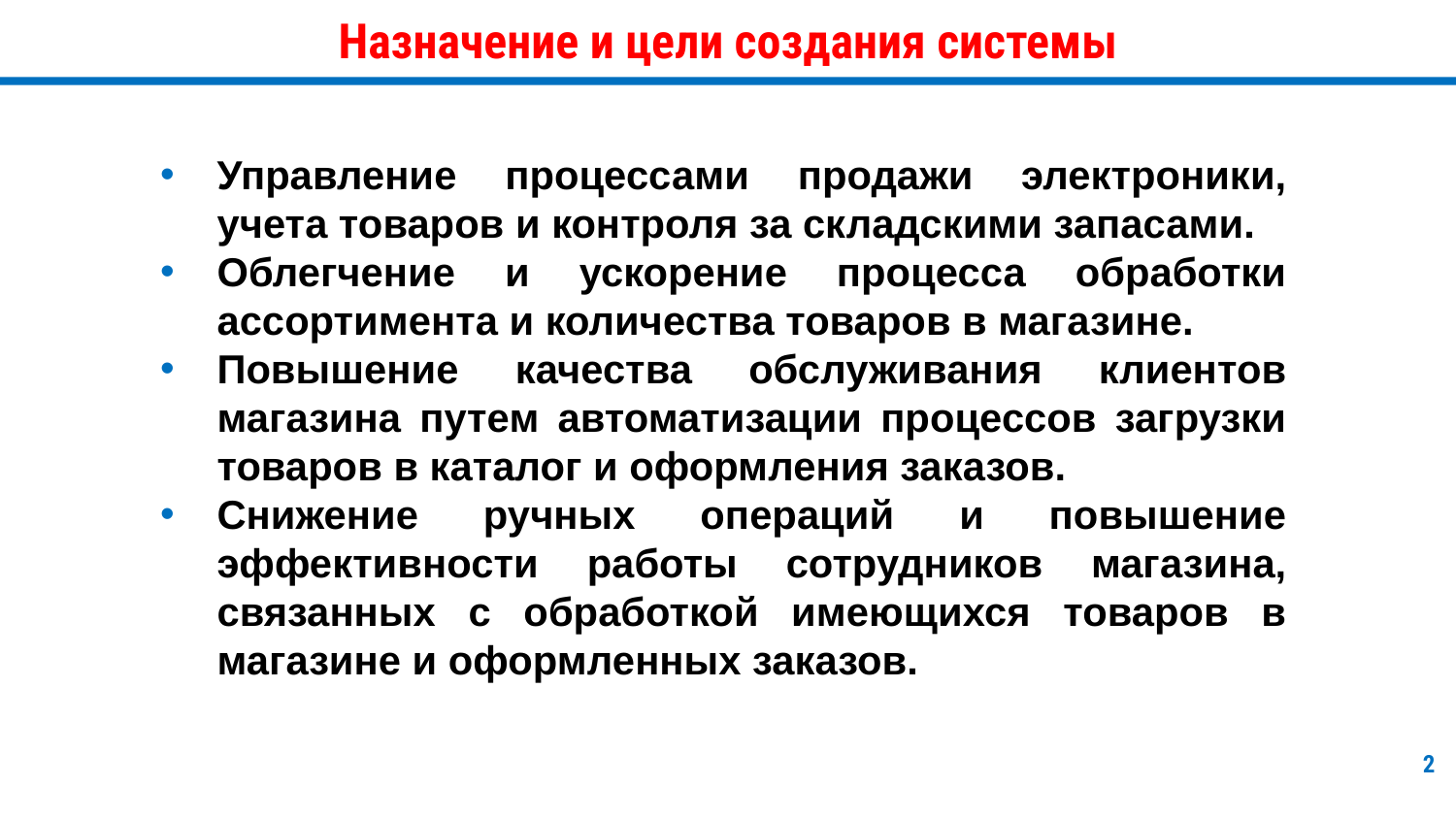

# Назначение и цели создания системы

Управление процессами продажи электроники, учета товаров и контроля за складскими запасами.
Облегчение и ускорение процесса обработки ассортимента и количества товаров в магазине.
Повышение качества обслуживания клиентов магазина путем автоматизации процессов загрузки товаров в каталог и оформления заказов.
Снижение ручных операций и повышение эффективности работы сотрудников магазина, связанных с обработкой имеющихся товаров в магазине и оформленных заказов.
2